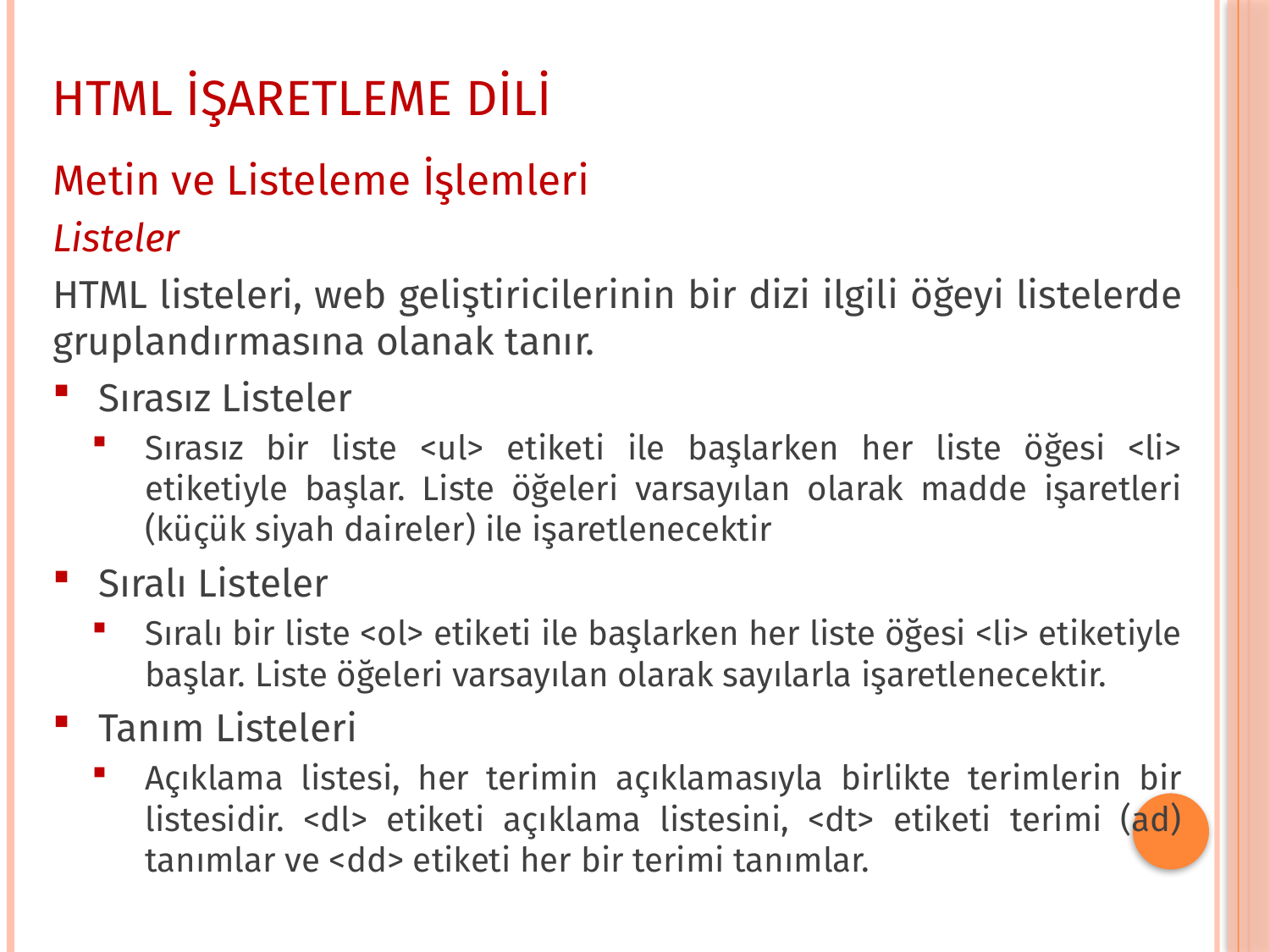

HTML İŞARETLEME DİLİ
Metin ve Listeleme İşlemleri
Listeler
HTML listeleri, web geliştiricilerinin bir dizi ilgili öğeyi listelerde gruplandırmasına olanak tanır.
Sırasız Listeler
Sırasız bir liste <ul> etiketi ile başlarken her liste öğesi <li> etiketiyle başlar. Liste öğeleri varsayılan olarak madde işaretleri (küçük siyah daireler) ile işaretlenecektir
Sıralı Listeler
Sıralı bir liste <ol> etiketi ile başlarken her liste öğesi <li> etiketiyle başlar. Liste öğeleri varsayılan olarak sayılarla işaretlenecektir.
Tanım Listeleri
Açıklama listesi, her terimin açıklamasıyla birlikte terimlerin bir listesidir. <dl> etiketi açıklama listesini, <dt> etiketi terimi (ad) tanımlar ve <dd> etiketi her bir terimi tanımlar.